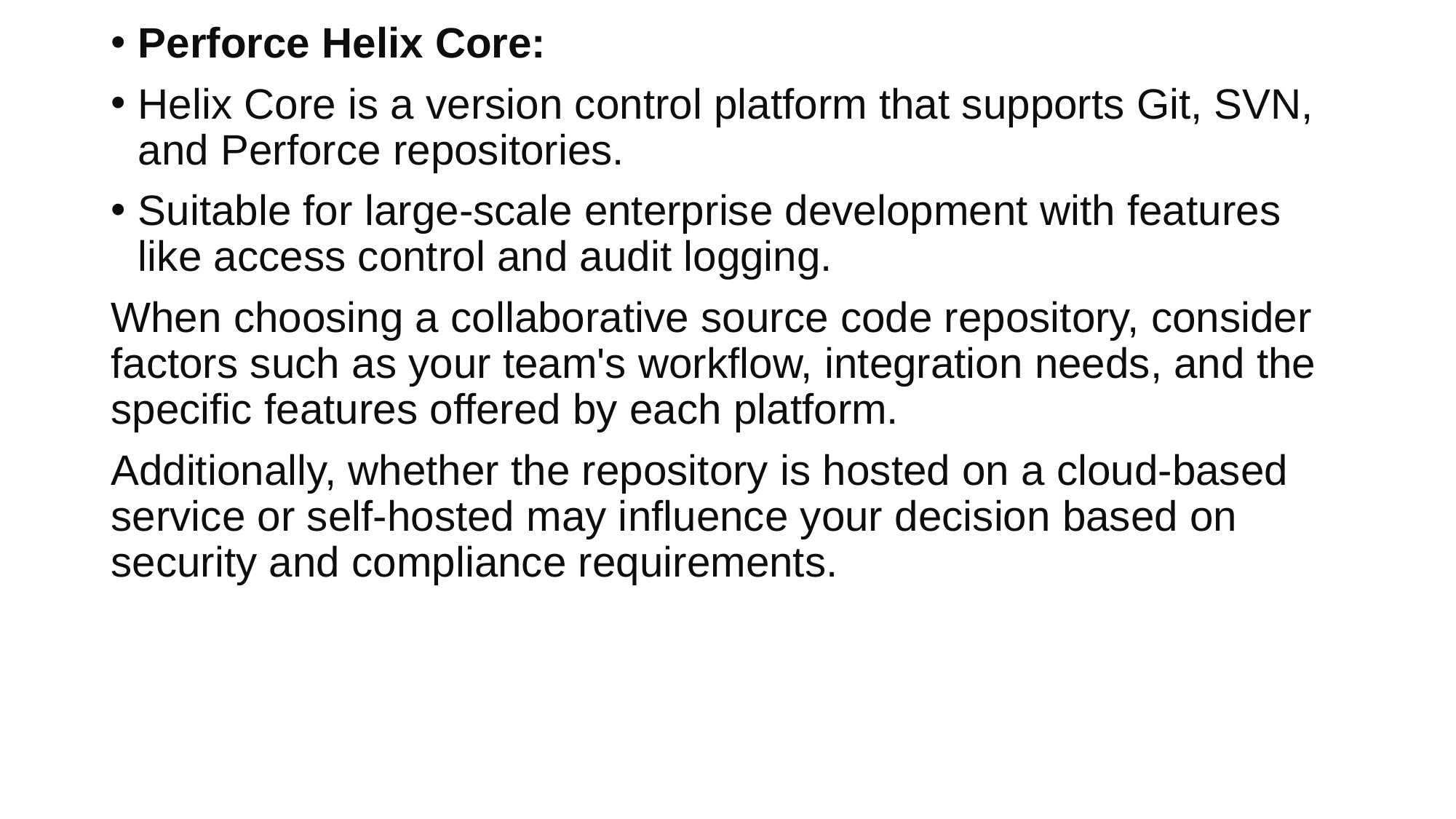

Perforce Helix Core:
Helix Core is a version control platform that supports Git, SVN, and Perforce repositories.
Suitable for large-scale enterprise development with features like access control and audit logging.
When choosing a collaborative source code repository, consider factors such as your team's workflow, integration needs, and the specific features offered by each platform.
Additionally, whether the repository is hosted on a cloud-based service or self-hosted may influence your decision based on security and compliance requirements.